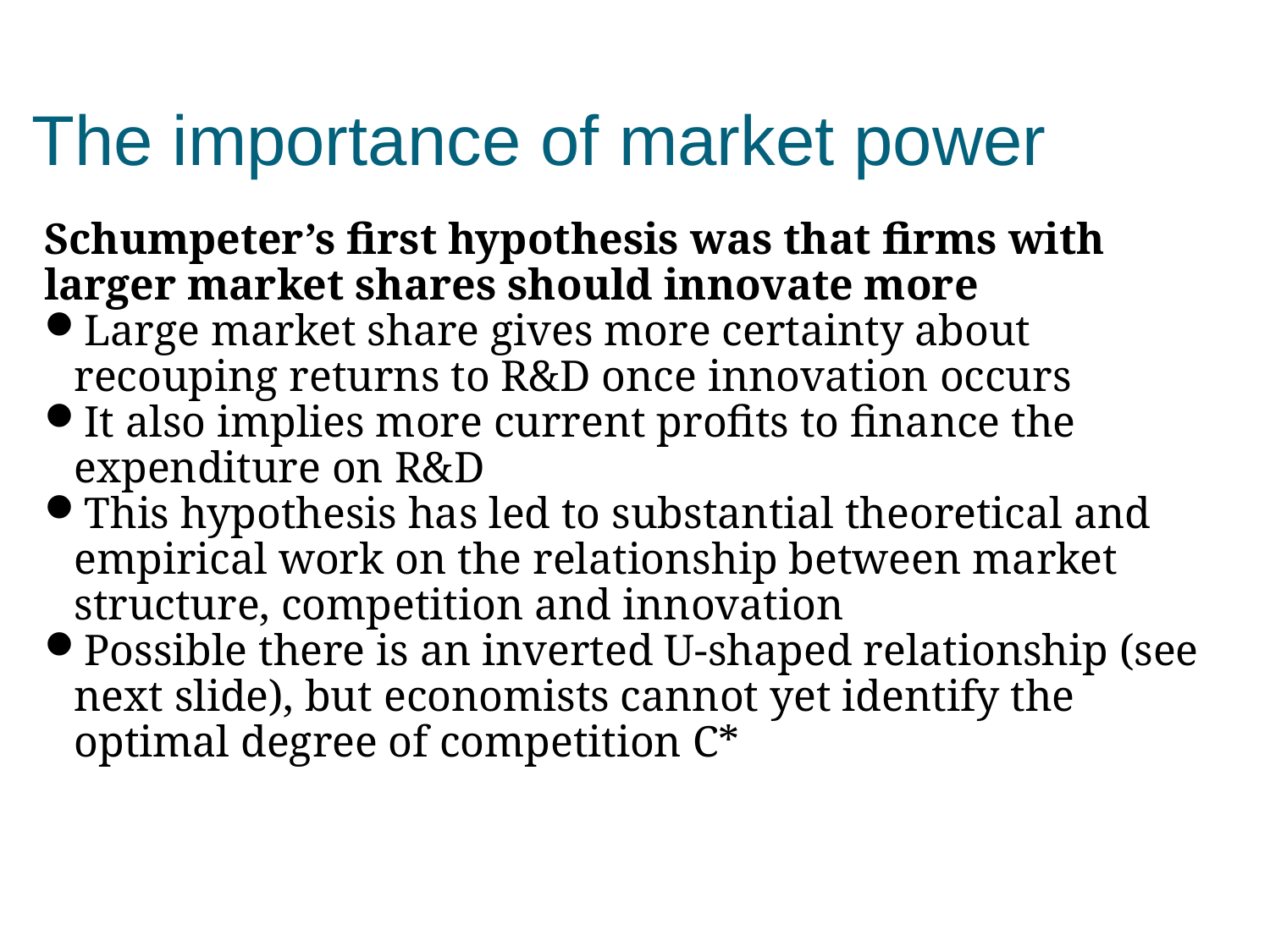

The importance of market power
Schumpeter’s first hypothesis was that firms with larger market shares should innovate more
Large market share gives more certainty about recouping returns to R&D once innovation occurs
It also implies more current profits to finance the expenditure on R&D
This hypothesis has led to substantial theoretical and empirical work on the relationship between market structure, competition and innovation
Possible there is an inverted U-shaped relationship (see next slide), but economists cannot yet identify the optimal degree of competition C*